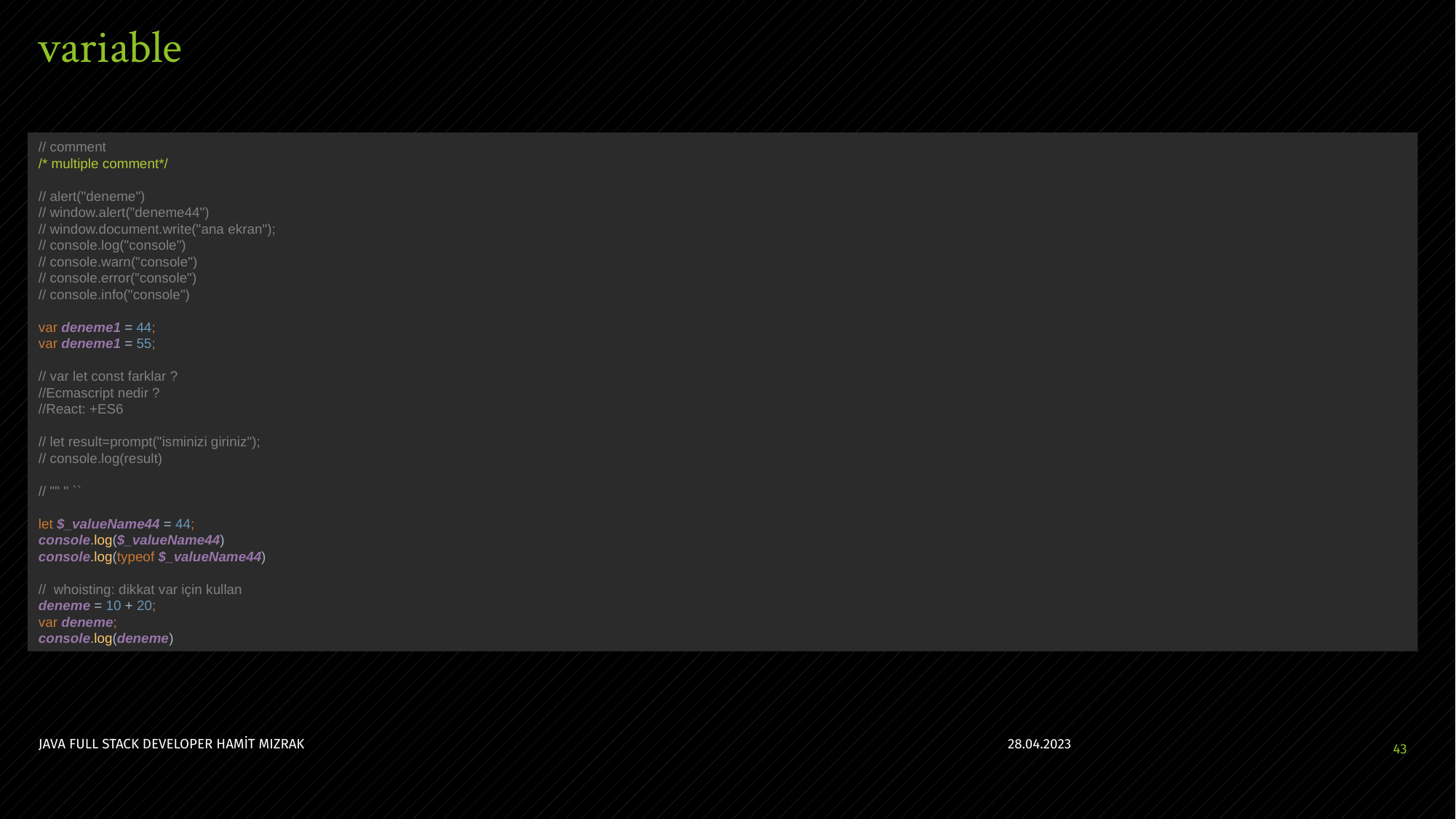

# variable
// comment
/* multiple comment*/
// alert("deneme")
// window.alert("deneme44")
// window.document.write("ana ekran");
// console.log("console")
// console.warn("console")
// console.error("console")
// console.info("console")
var deneme1 = 44;
var deneme1 = 55;
// var let const farklar ?
//Ecmascript nedir ?
//React: +ES6
// let result=prompt("isminizi giriniz");
// console.log(result)
// "" '' ``
let $_valueName44 = 44;
console.log($_valueName44)
console.log(typeof $_valueName44)
//  whoisting: dikkat var için kullan
deneme = 10 + 20;
var deneme;
console.log(deneme)
JAVA FULL STACK DEVELOPER HAMİT MIZRAK
28.04.2023
43